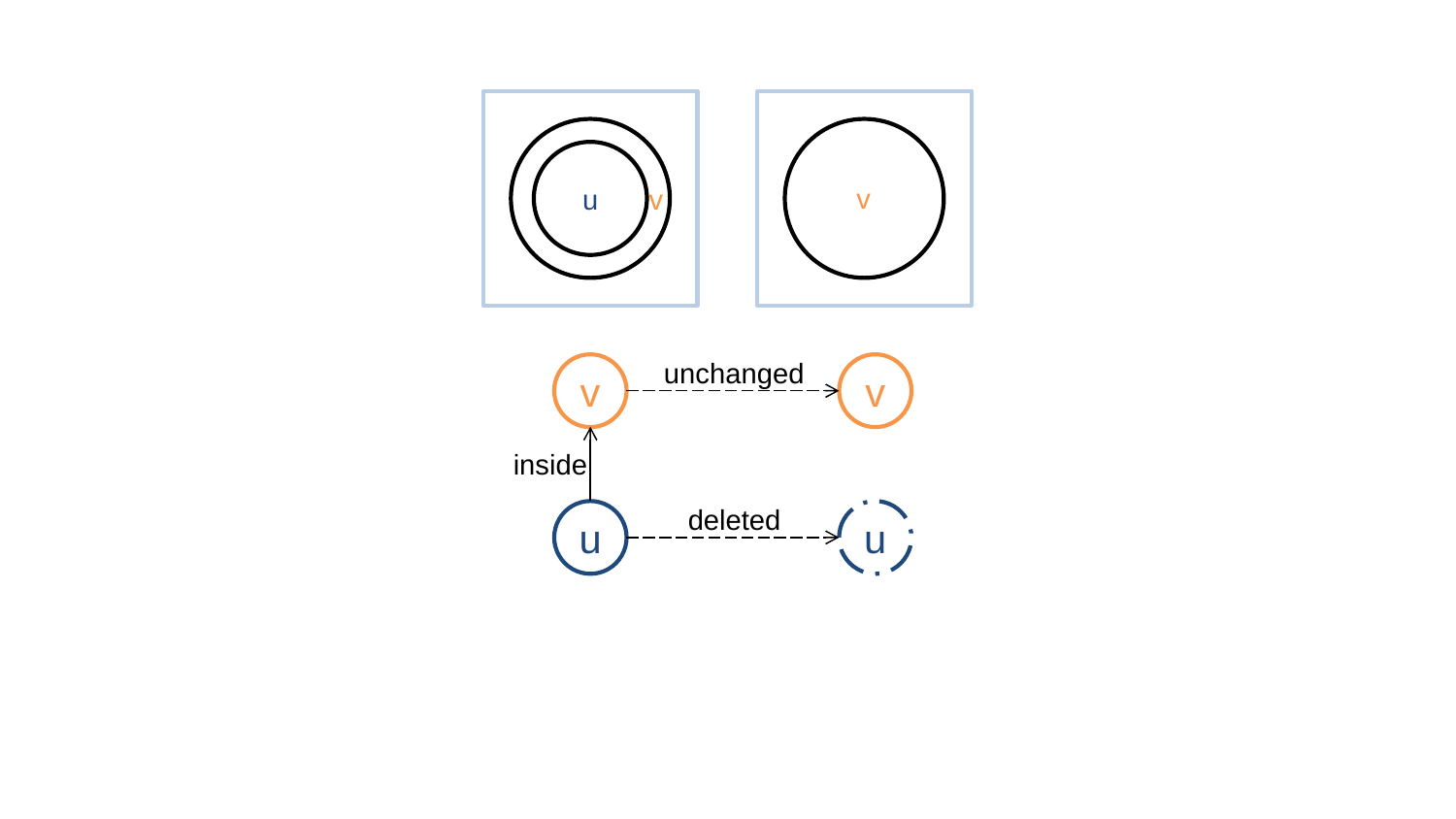

v
u
v
unchanged
v
v
inside
deleted
u
u